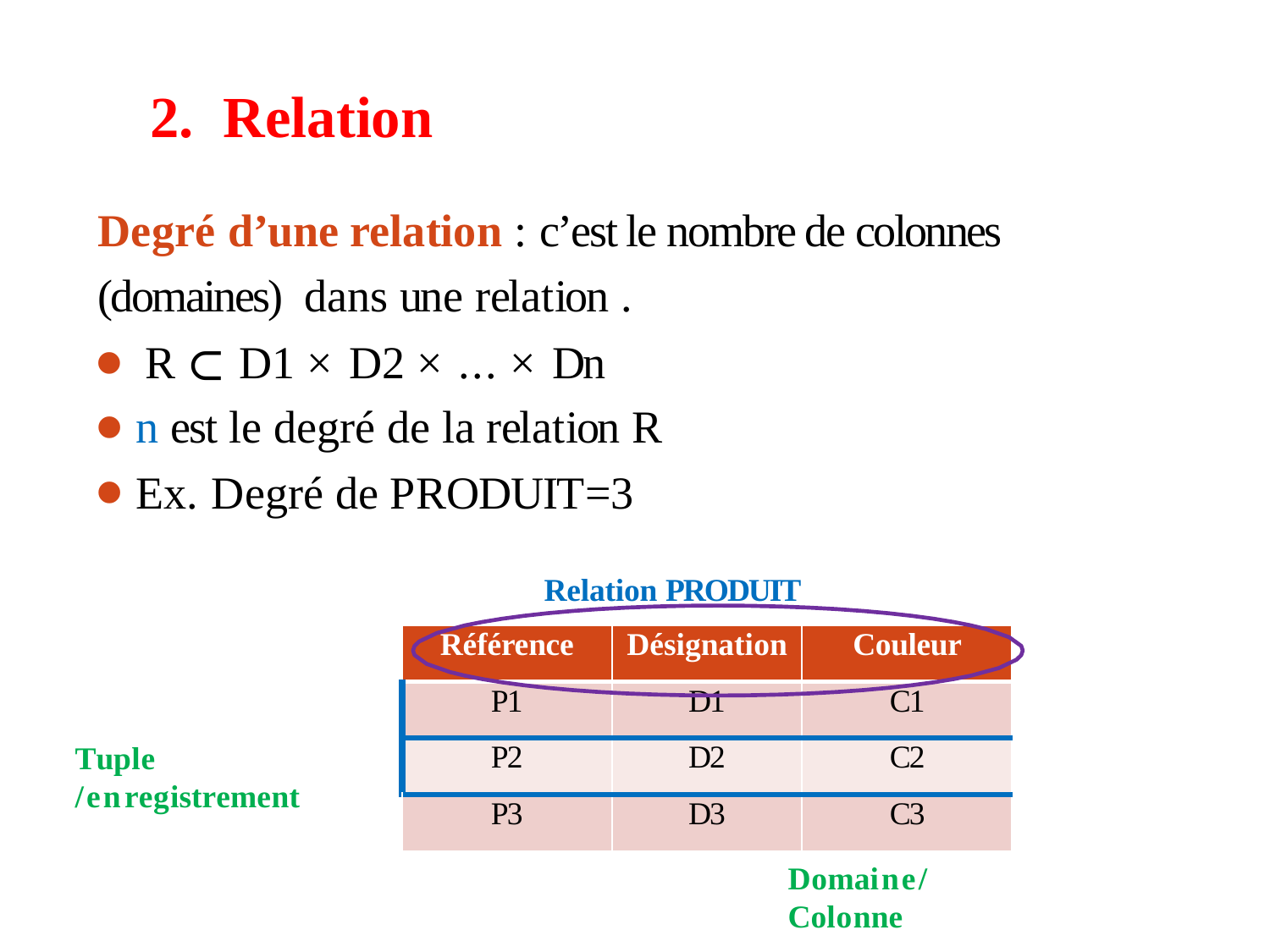

# 2.	Relation
Degré d’une relation : c’est le nombre de colonnes (domaines)  dans une relation .
R ⊂ D1 × D2 × ... × Dn
n est le degré de la relation R
Ex. Degré de PRODUIT=3

Relation PRODUIT

| Référence | Désignation | Couleur |
| --- | --- | --- |
| P1 | D1 | C1 |
| P2 | D2 | C2 |
| P3 | D3 | C3 |
Tuple /enregistrement
Domaine/Colonne